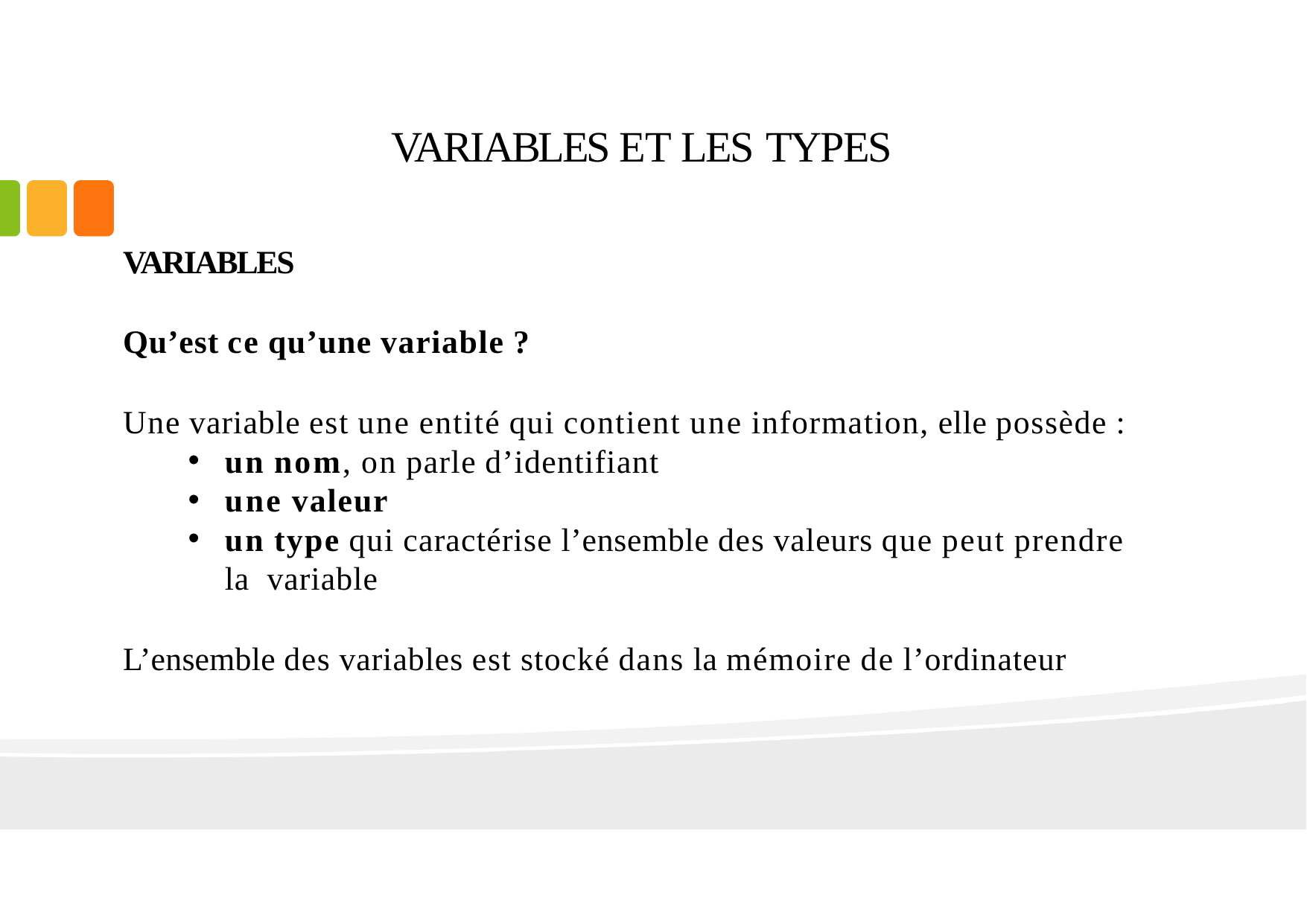

# VARIABLES ET LES TYPES
VARIABLES

Qu’est ce qu’une variable ?

Une variable est une entité qui contient une information, elle possède :
un nom, on parle d’identifiant
une valeur
un type qui caractérise l’ensemble des valeurs que peut prendre la  variable

L’ensemble des variables est stocké dans la mémoire de l’ordinateur